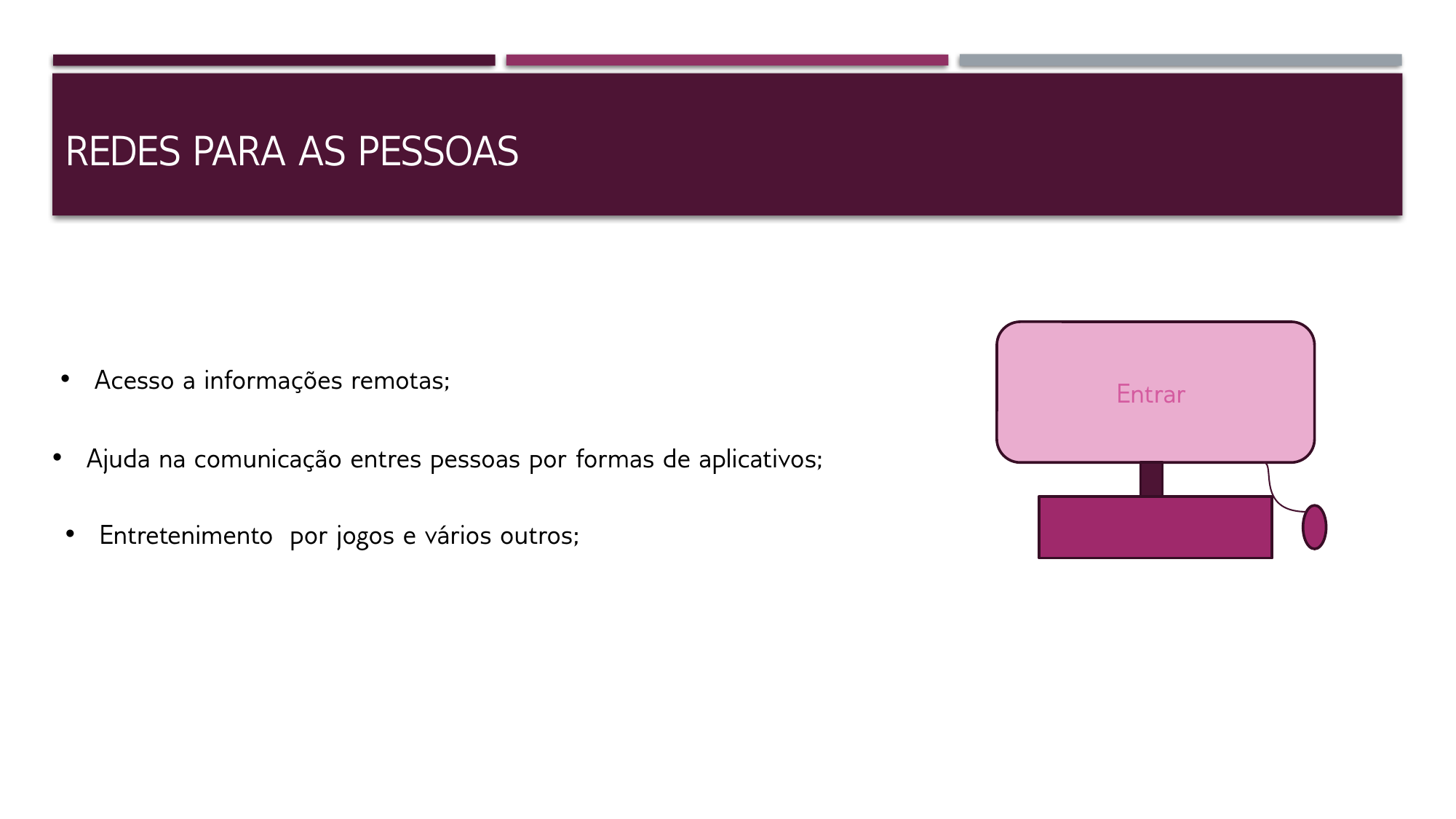

# REDES PARA AS PESSOAS
Entrar
Acesso a informações remotas;
Ajuda na comunicação entres pessoas por formas de aplicativos;

Entretenimento  por jogos e vários outros;